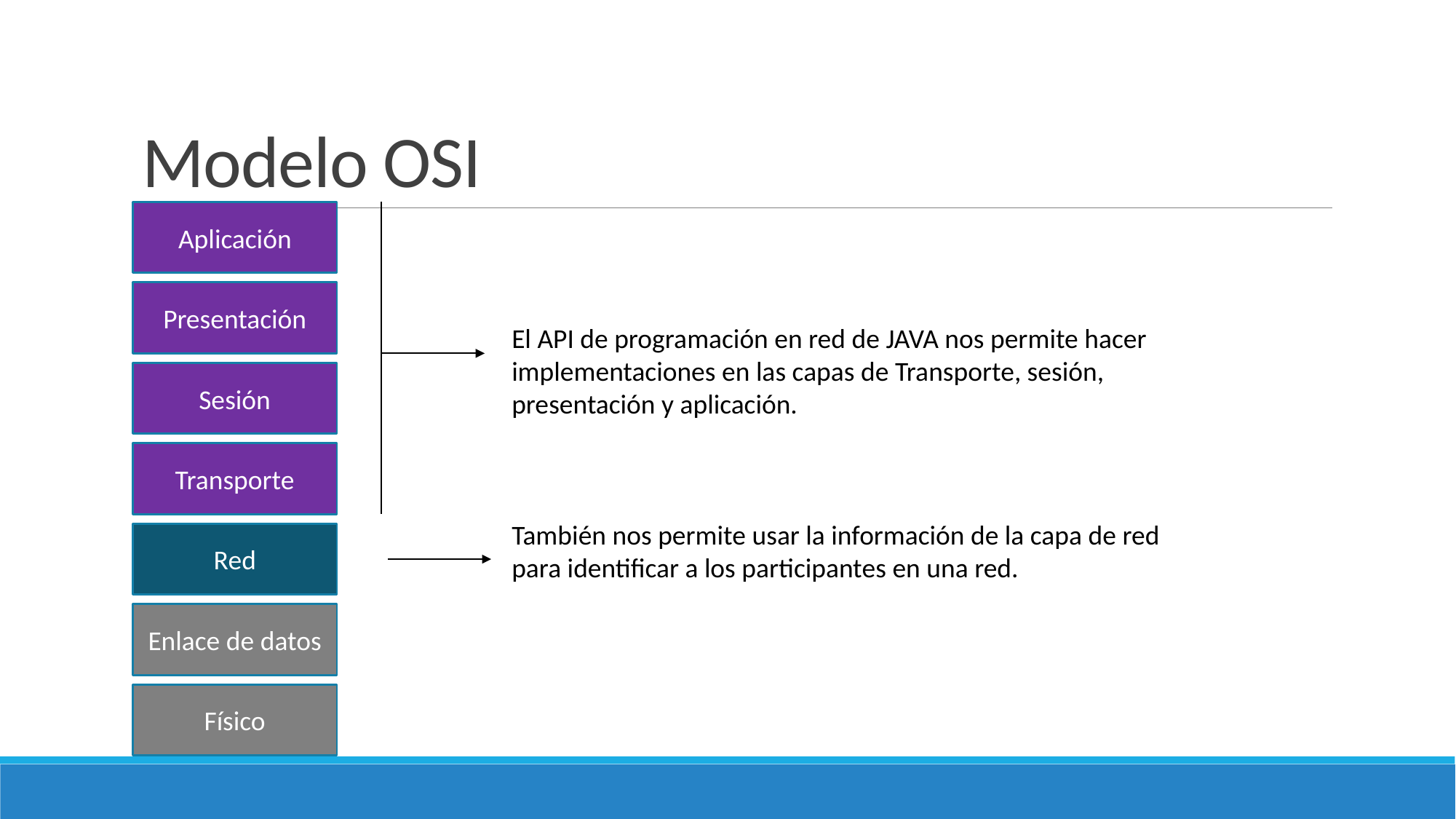

# Modelo OSI
Aplicación

El API de programación en red de JAVA nos permite hacer implementaciones en las capas de Transporte, sesión, presentación y aplicación.

También nos permite usar la información de la capa de red para identificar a los participantes en una red.
Presentación
Sesión
Transporte
Red
Enlace de datos
Físico